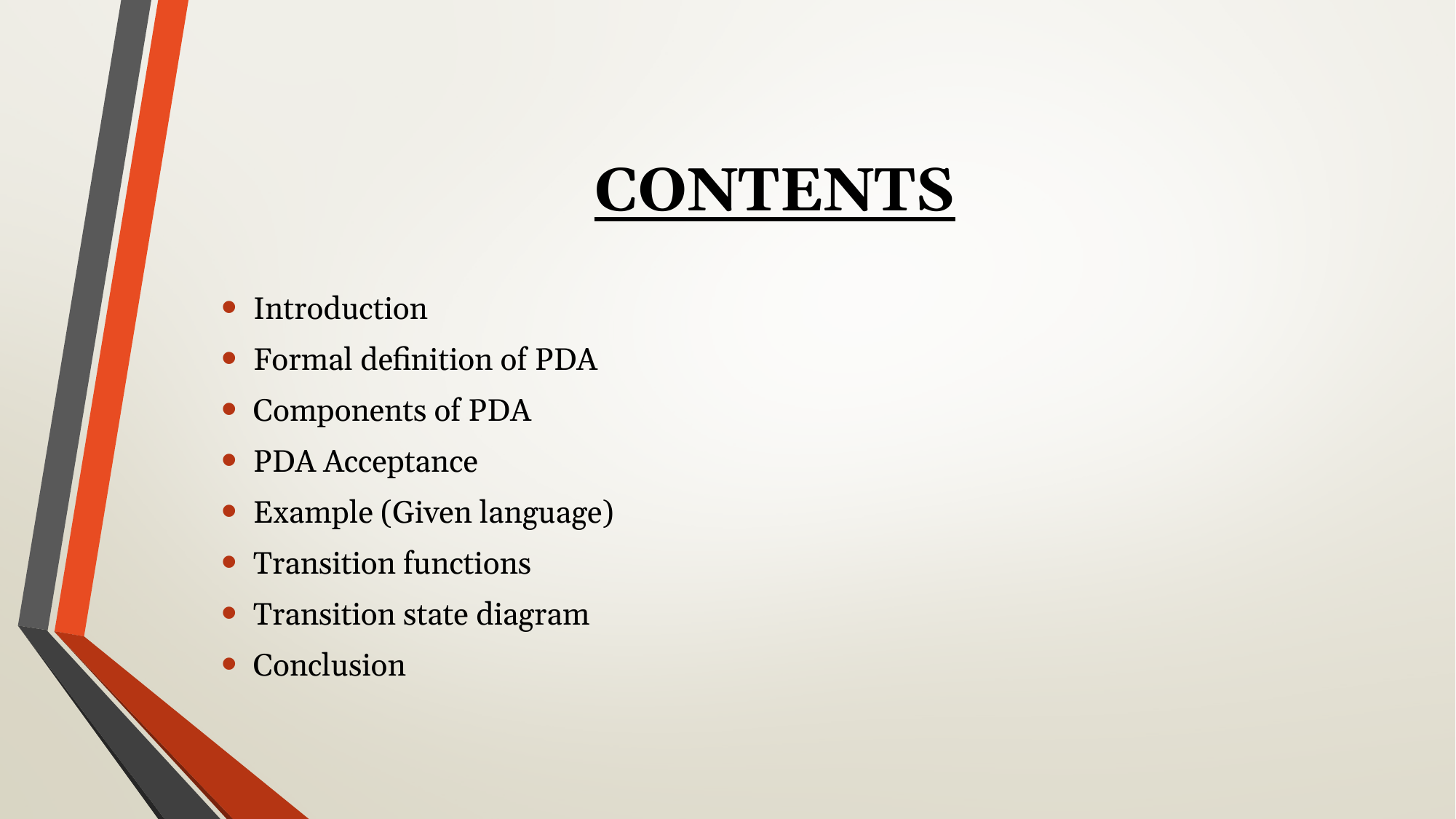

# CONTENTS
Introduction
Formal definition of PDA
Components of PDA
PDA Acceptance
Example (Given language)
Transition functions
Transition state diagram
Conclusion